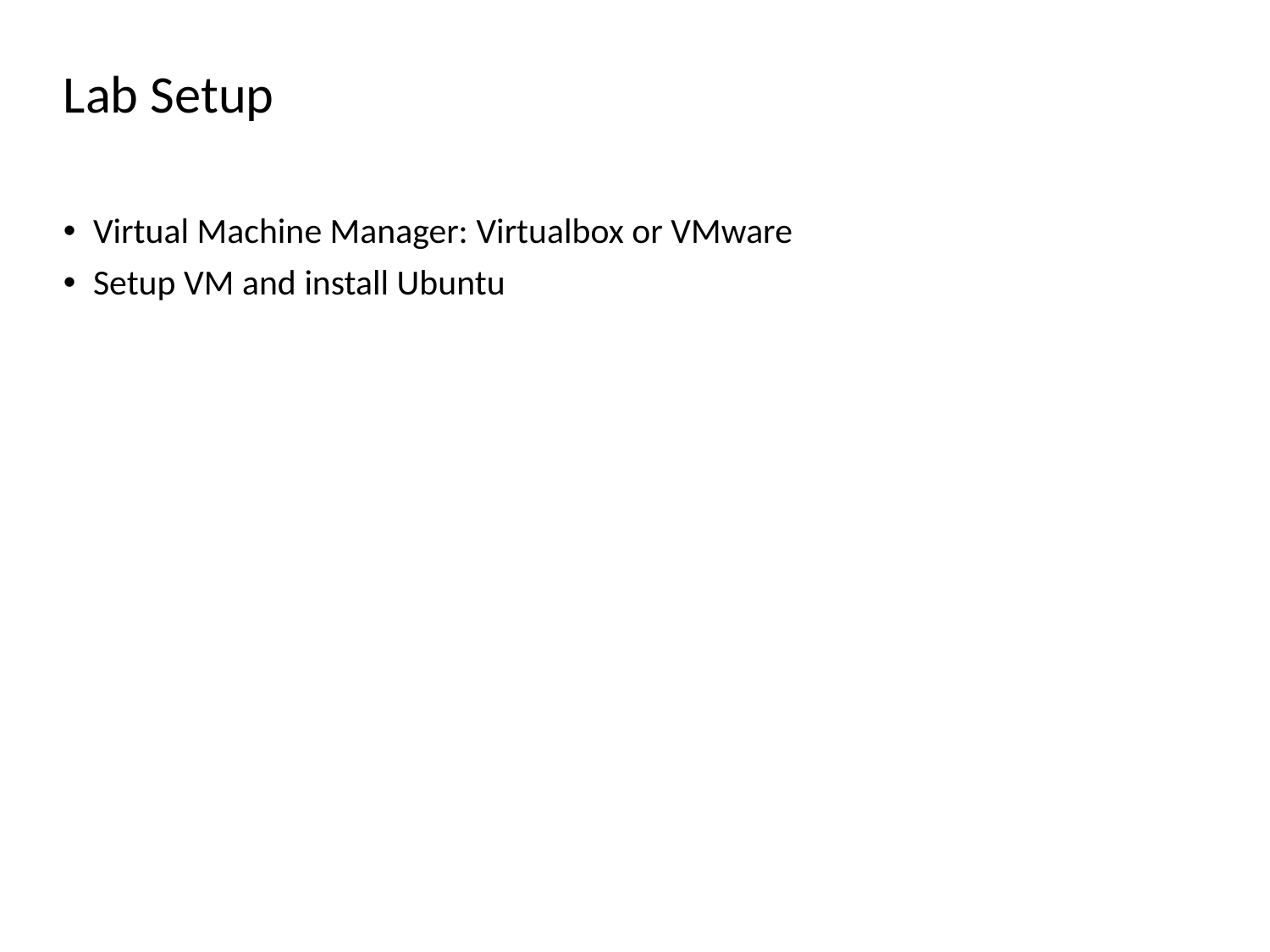

# Lab Setup
Virtual Machine Manager: Virtualbox or VMware
Setup VM and install Ubuntu